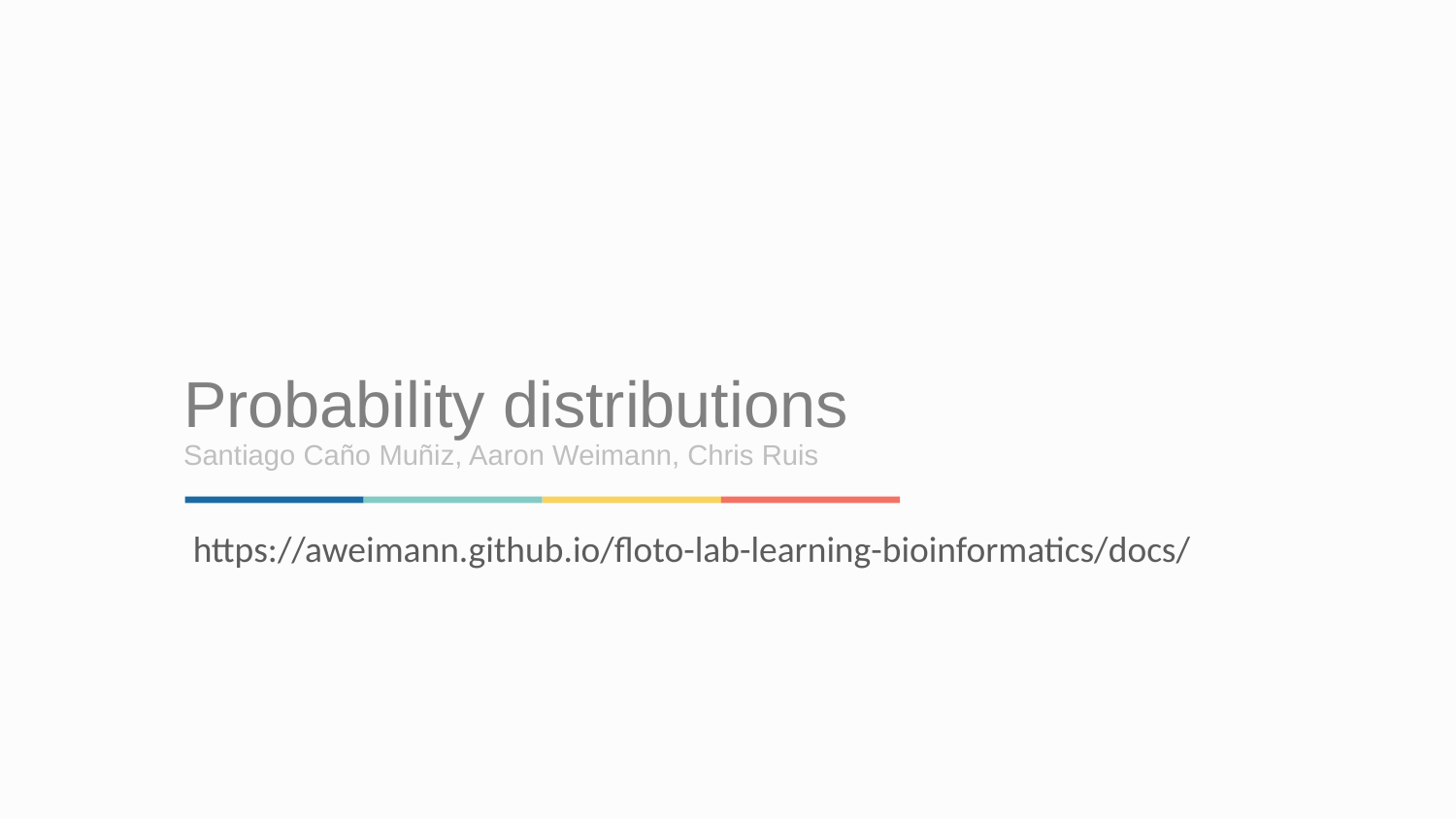

# Probability distributions
Santiago Caño Muñiz, Aaron Weimann, Chris Ruis

https://aweimann.github.io/floto-lab-learning-bioinformatics/docs/